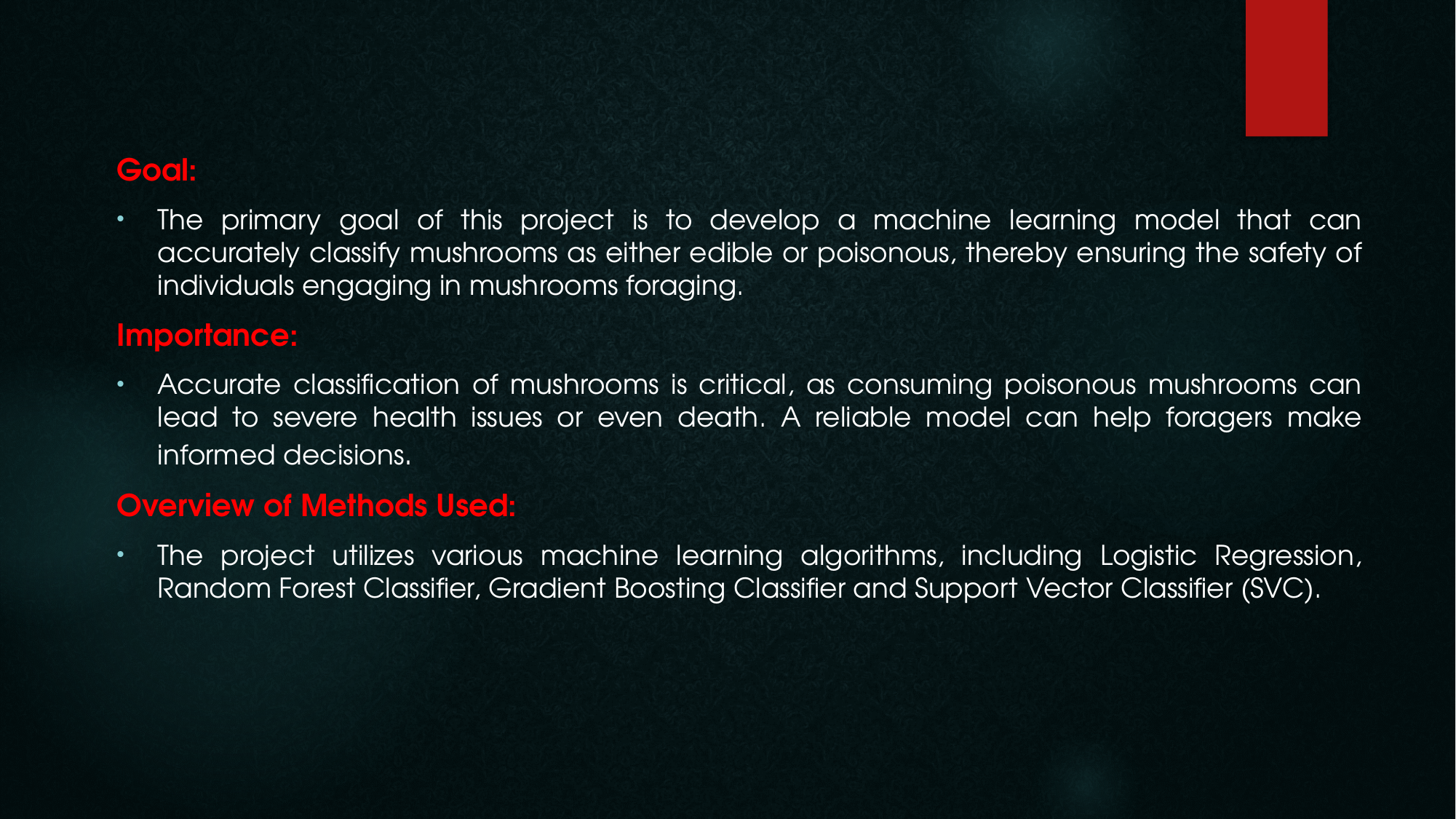

Goal:
The primary goal of this project is to develop a machine learning model that can accurately classify mushrooms as either edible or poisonous, thereby ensuring the safety of individuals engaging in mushrooms foraging.
Importance:
Accurate classification of mushrooms is critical, as consuming poisonous mushrooms can lead to severe health issues or even death. A reliable model can help foragers make informed decisions.
Overview of Methods Used:
The project utilizes various machine learning algorithms, including Logistic Regression, Random Forest Classifier, Gradient Boosting Classifier and Support Vector Classifier (SVC).